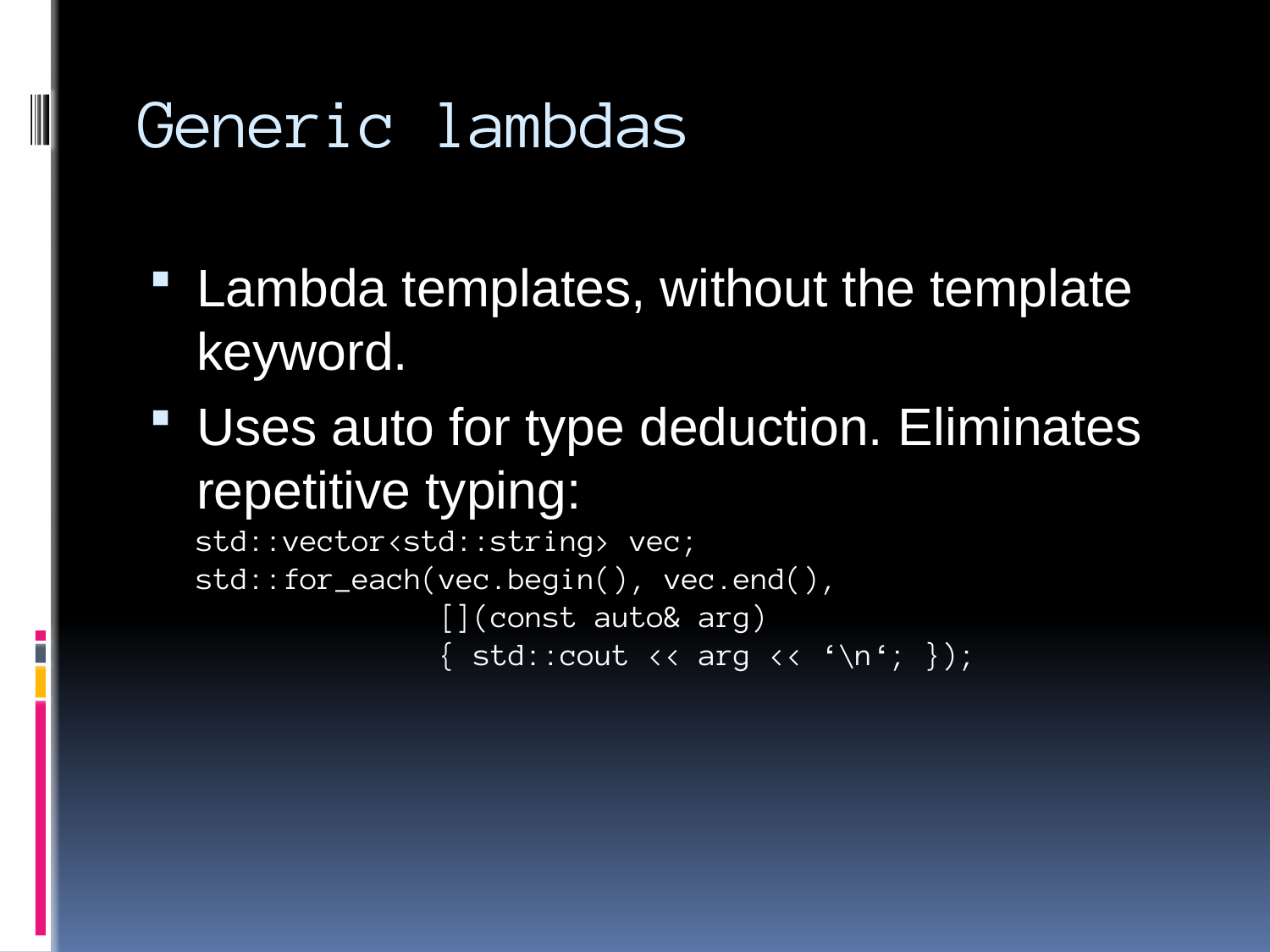

# Generic lambdas
Lambda templates, without the template keyword.
Uses auto for type deduction. Eliminates repetitive typing:
std::vector<std::string> vec;
std::for_each(vec.begin(), vec.end(),
              [](const auto& arg)
              { std::cout << arg << ‘\n‘; });